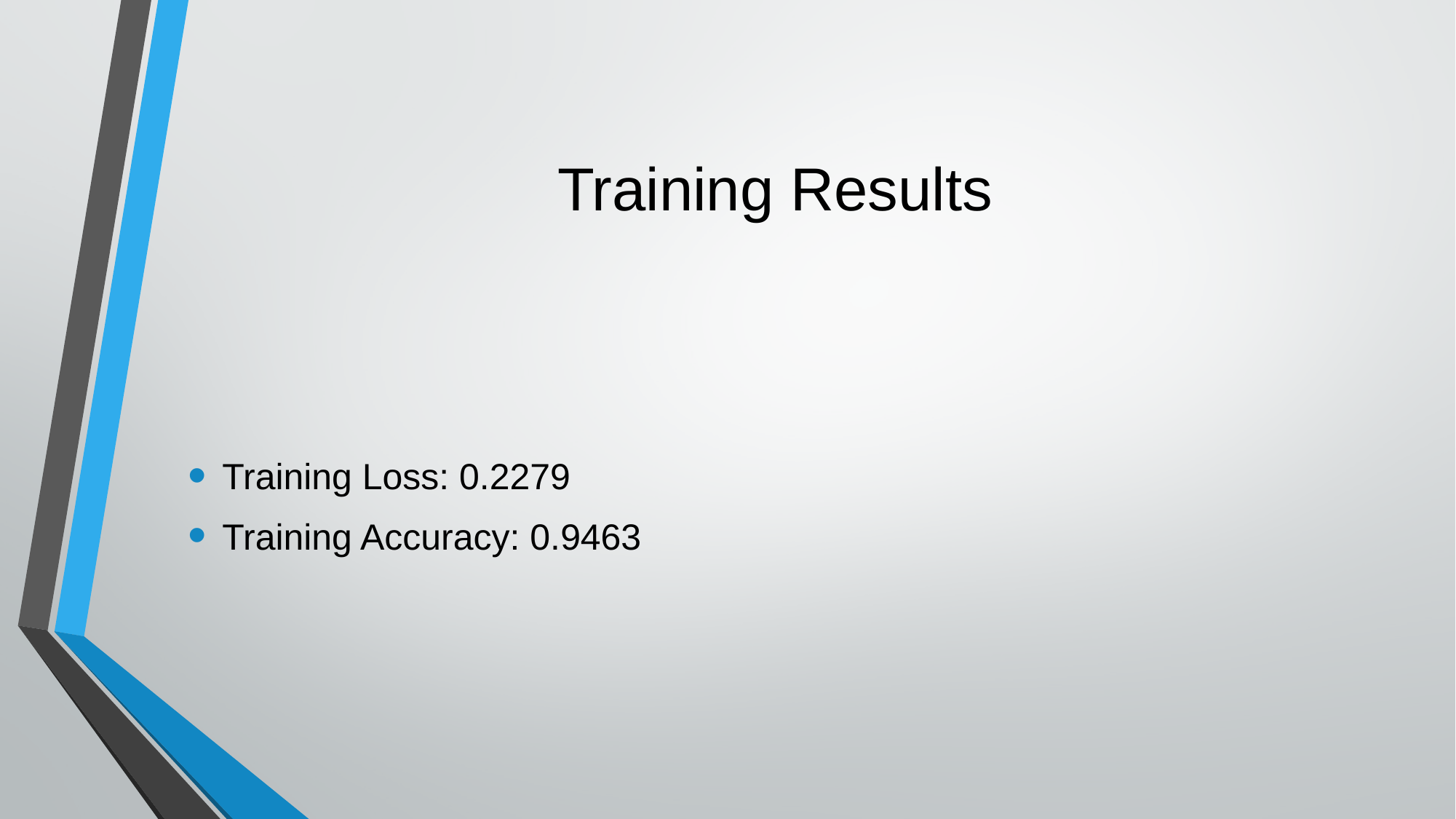

# Training Results
Training Loss: 0.2279
Training Accuracy: 0.9463